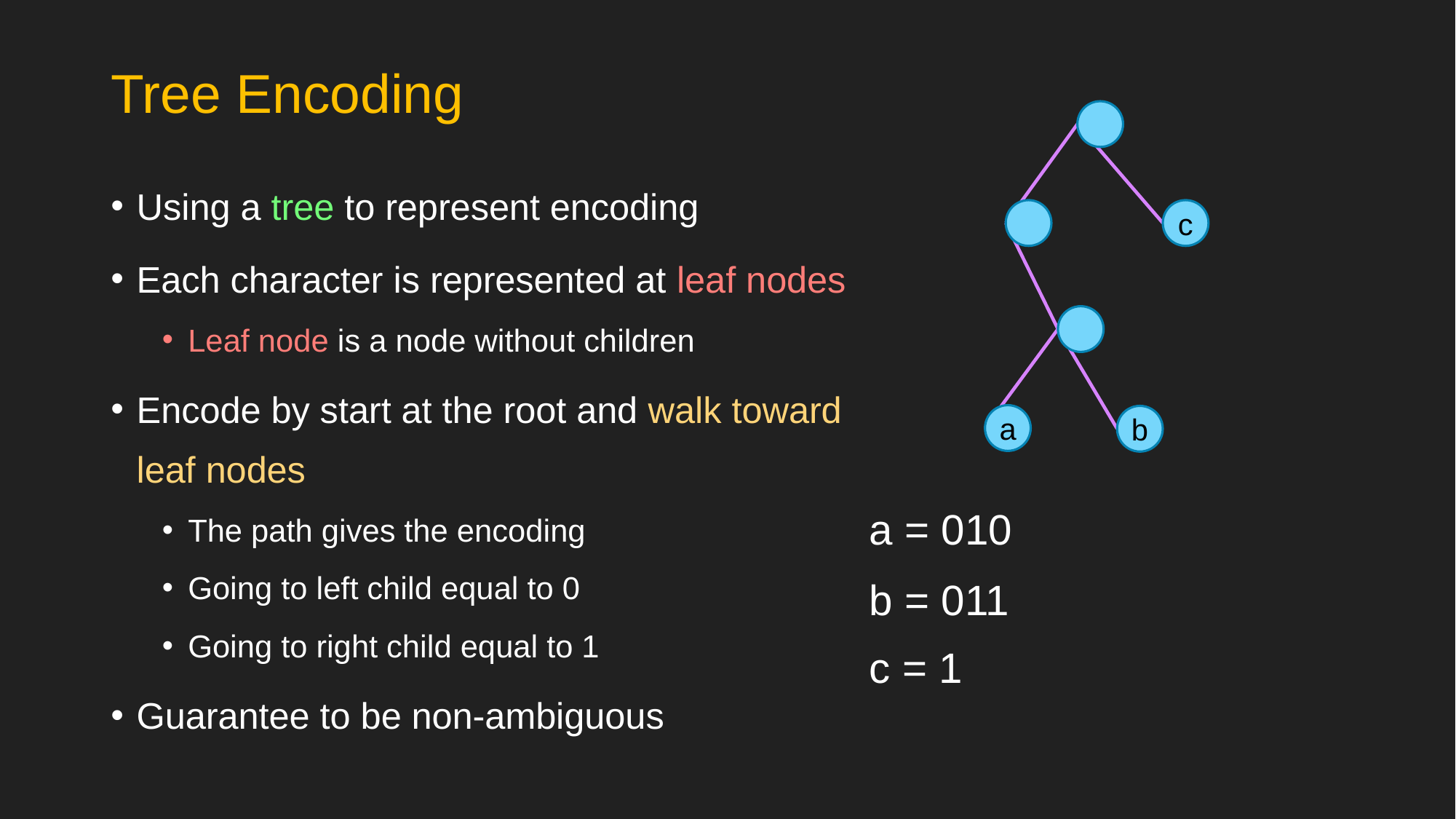

# Tree Encoding

Using a tree to represent encoding
Each character is represented at leaf nodes
Leaf node is a node without children
Encode by start at the root and walk toward leaf nodes
The path gives the encoding
Going to left child equal to 0
Going to right child equal to 1
Guarantee to be non-ambiguous

c

a
b
a = 010
b = 011
c = 1